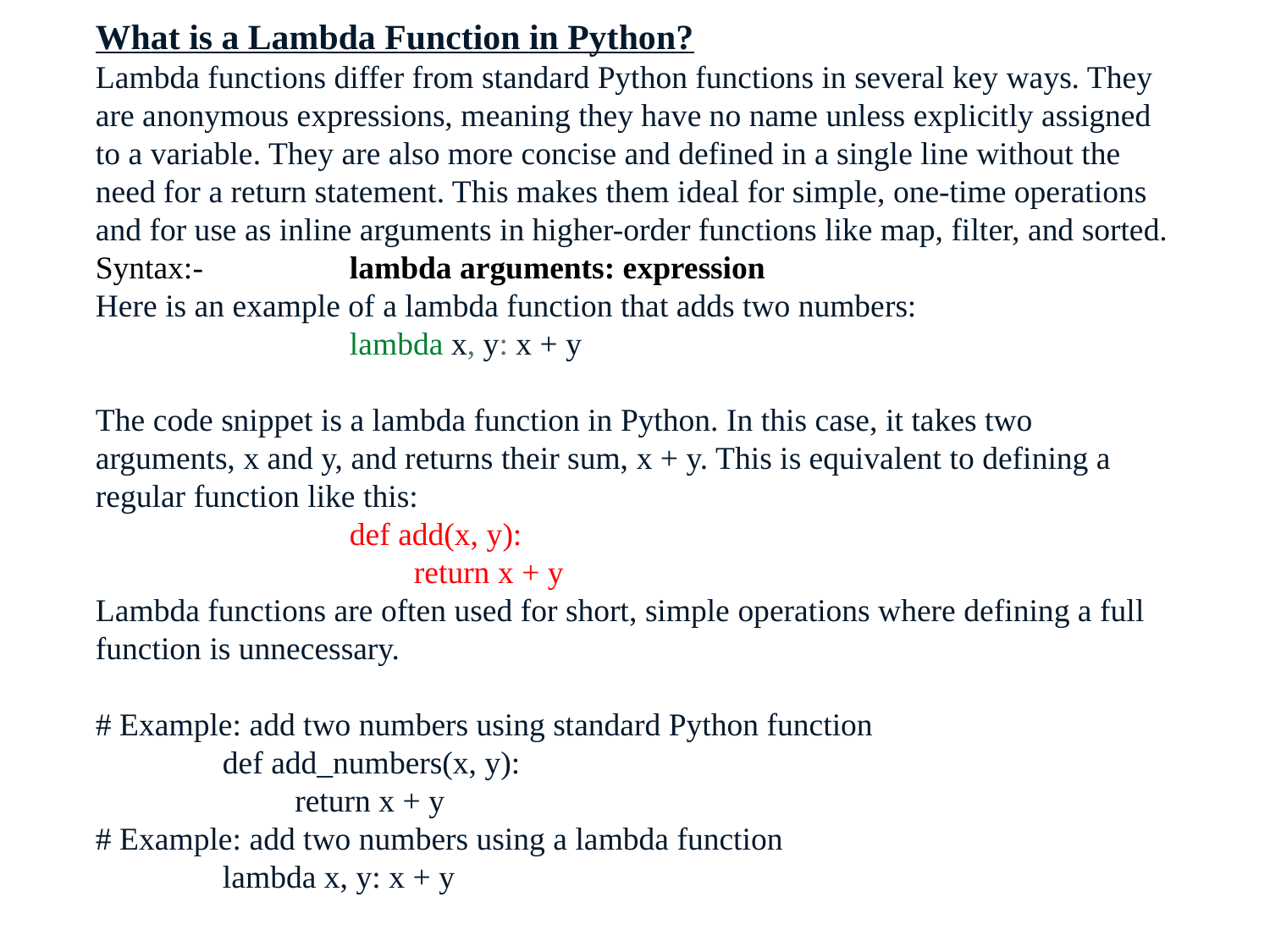

What is a Lambda Function in Python?
Lambda functions differ from standard Python functions in several key ways. They are anonymous expressions, meaning they have no name unless explicitly assigned to a variable. They are also more concise and defined in a single line without the need for a return statement. This makes them ideal for simple, one-time operations and for use as inline arguments in higher-order functions like map, filter, and sorted.
Syntax:-		lambda arguments: expression
Here is an example of a lambda function that adds two numbers:
		lambda x, y: x + y

The code snippet is a lambda function in Python. In this case, it takes two arguments, x and y, and returns their sum, x + y. This is equivalent to defining a regular function like this:
		def add(x, y):
		        return x + y
Lambda functions are often used for short, simple operations where defining a full function is unnecessary.

# Example: add two numbers using standard Python function
	def add_numbers(x, y):
    	         return x + y
# Example: add two numbers using a lambda function
	lambda x, y: x + y